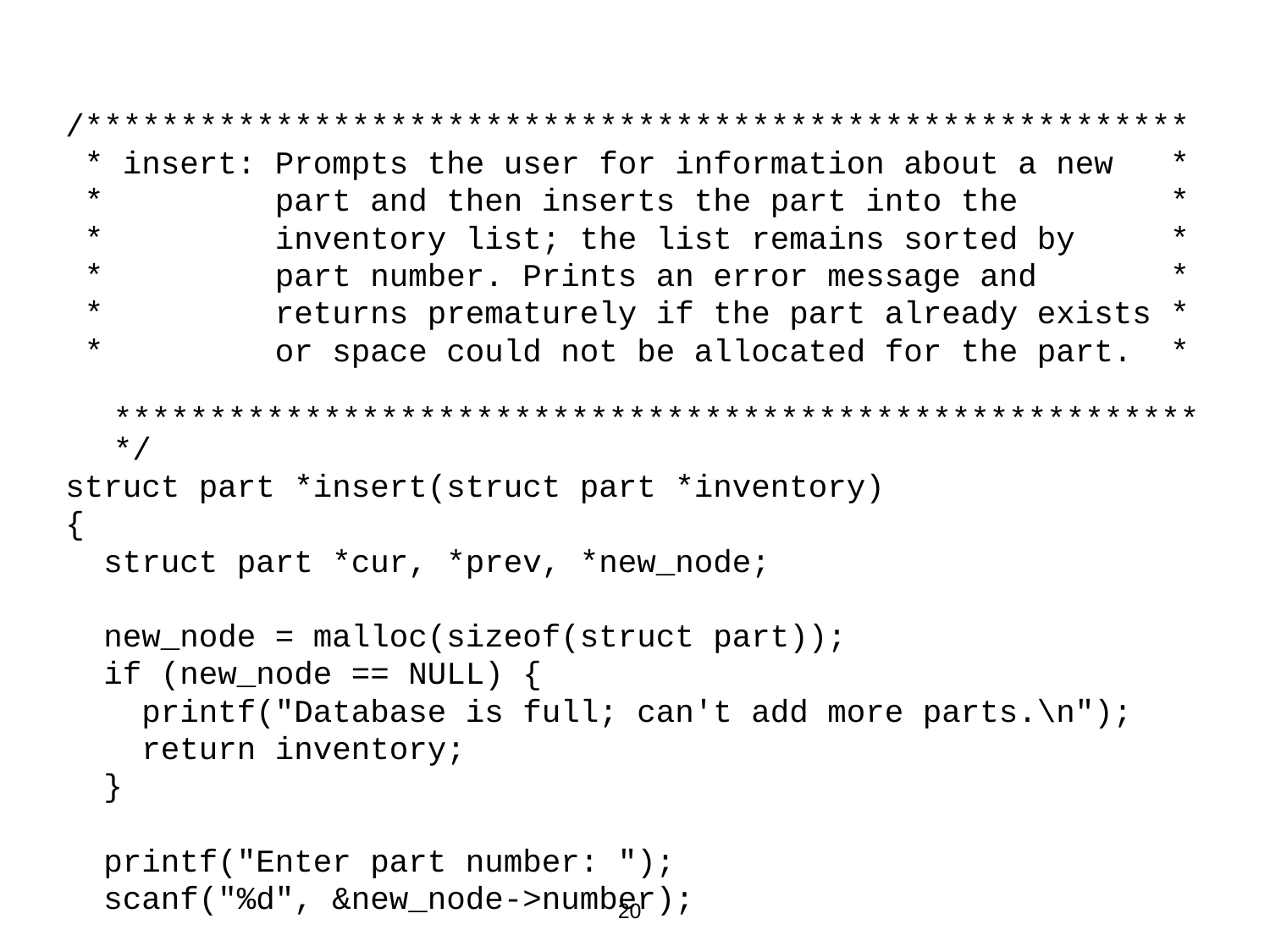

/**********************************************************
 * insert: Prompts the user for information about a new   *
 *         part and then inserts the part into the        *
 *         inventory list; the list remains sorted by     *
 *         part number. Prints an error message and       *
 *         returns prematurely if the part already exists *
 *         or space could not be allocated for the part.  *
 **********************************************************/
struct part *insert(struct part *inventory)
{
  struct part *cur, *prev, *new_node;

  new_node = malloc(sizeof(struct part));
  if (new_node == NULL) {
    printf("Database is full; can't add more parts.\n");
    return inventory;
  }

  printf("Enter part number: ");
  scanf("%d", &new_node->number);

20